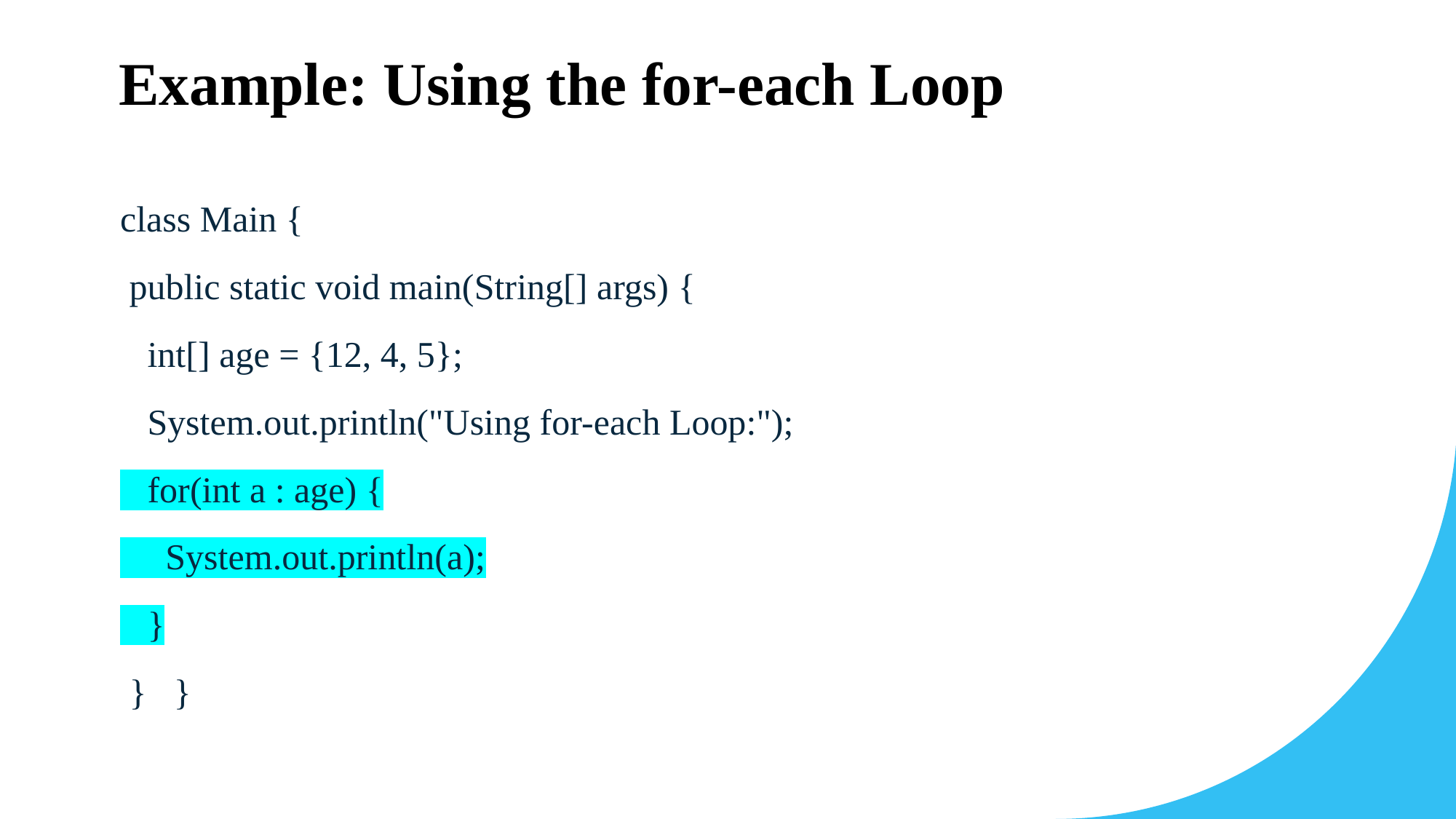

# Example: Using the for-each Loop
class Main {
 public static void main(String[] args) {
   int[] age = {12, 4, 5};
   System.out.println("Using for-each Loop:");
   for(int a : age) {
     System.out.println(a);
   }
 }   }